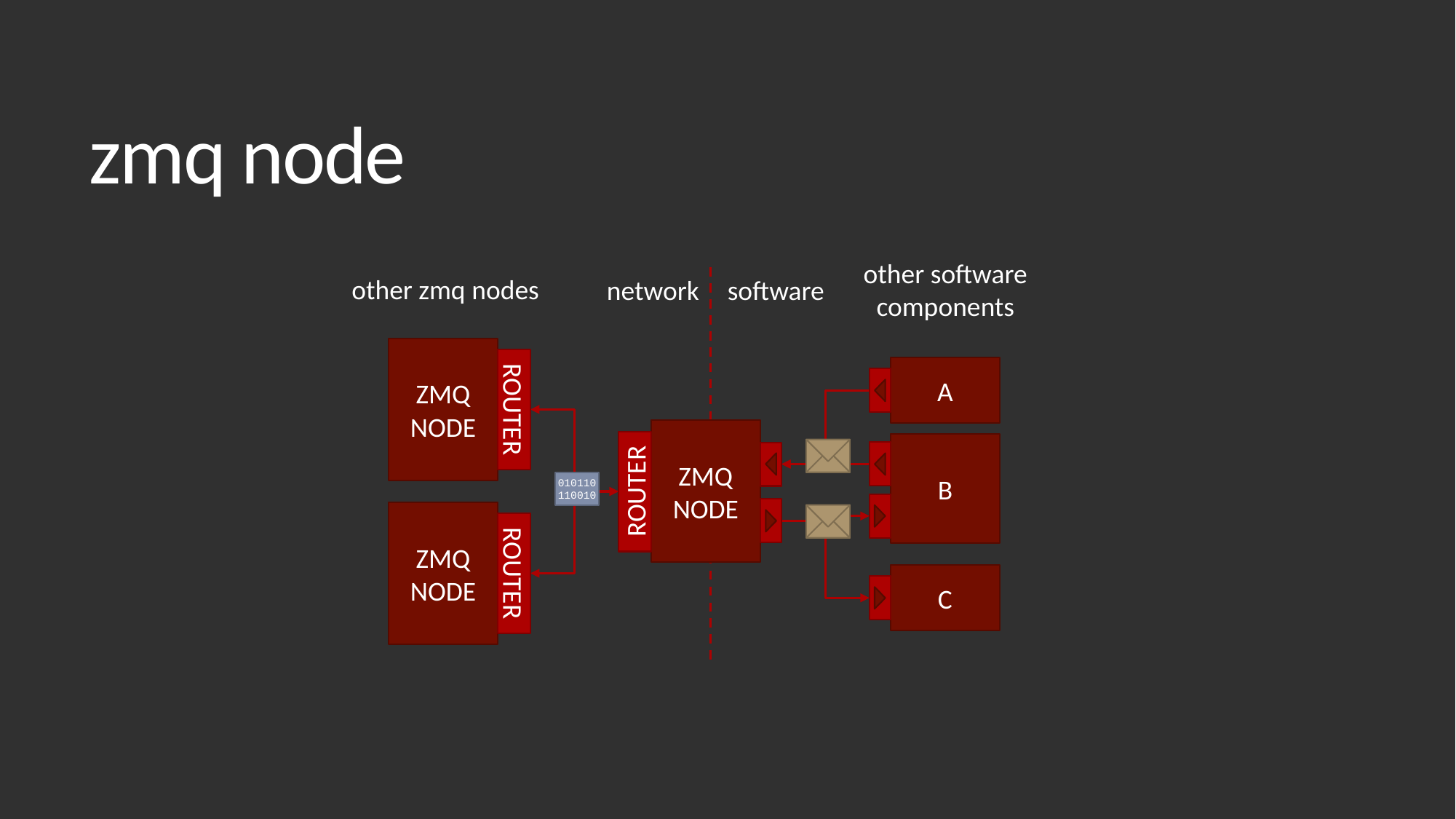

# zmq node
other software
components
other zmq nodes
network
software
ZMQ NODE
ROUTER
A

ZMQ NODE

ROUTER

B

010110110010
ZMQ NODE
ROUTER

C